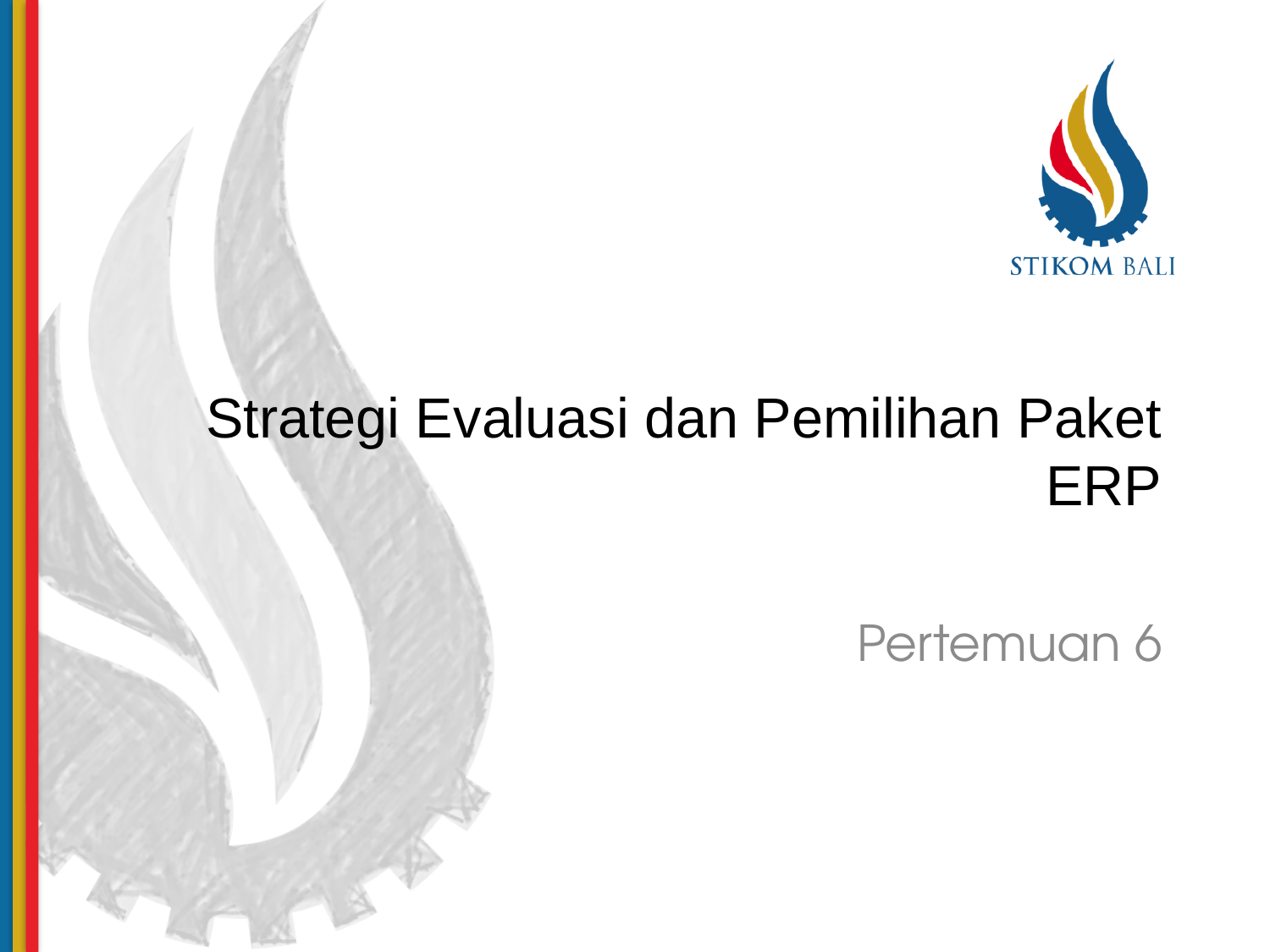

# Strategi Evaluasi dan Pemilihan Paket ERP
Pertemuan 6